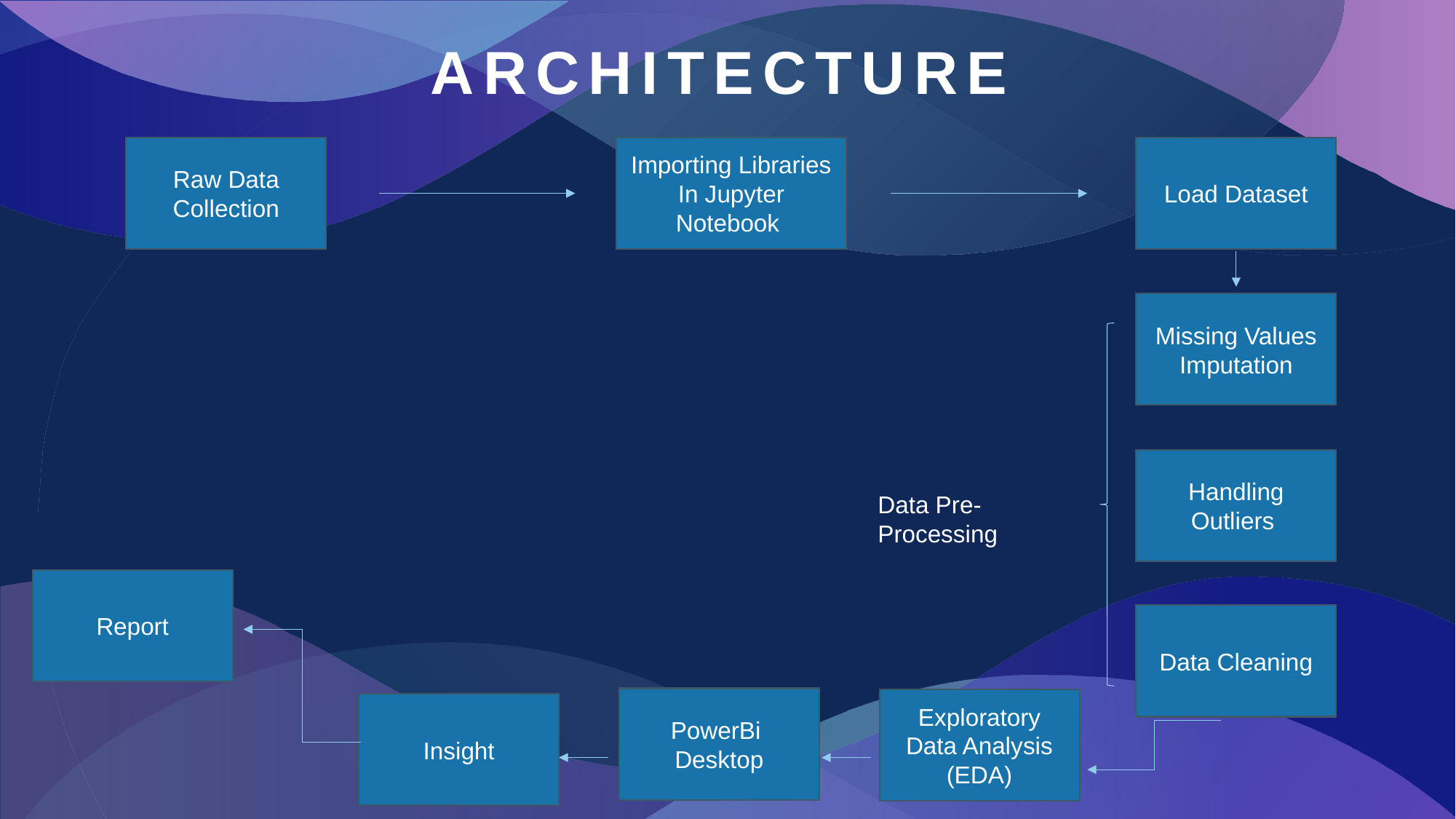

# Architecture
Raw Data Collection
Importing Libraries In Jupyter Notebook
Load Dataset
Missing Values Imputation

Handling Outliers
Data Pre-Processing
Report
Data Cleaning
PowerBi
Desktop
Exploratory Data Analysis (EDA)
Insight